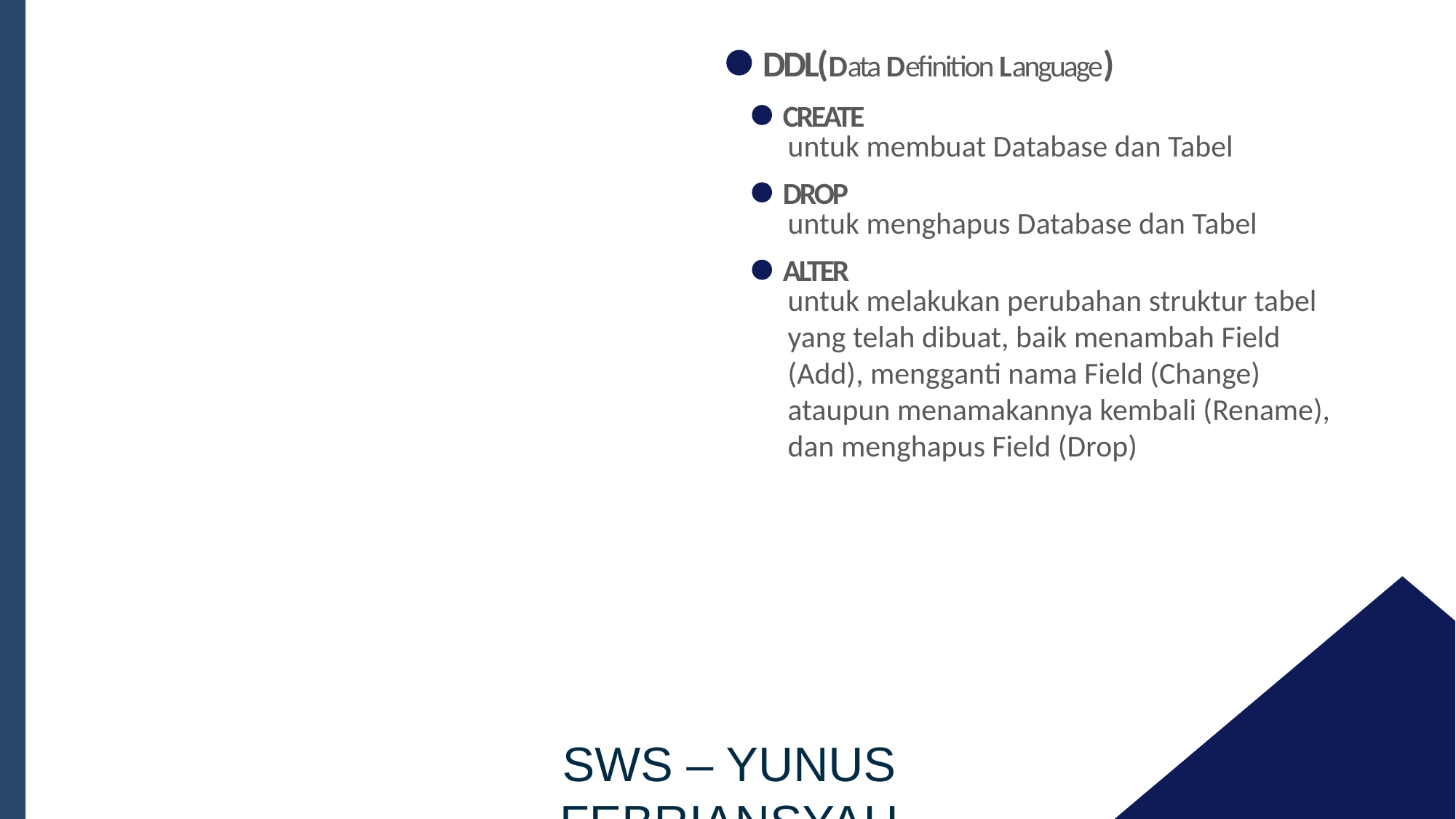

DDL(Data Definition Language)

CREATE

untuk membuat Database dan Tabel
DROP

untuk menghapus Database dan Tabel
ALTER

untuk melakukan perubahan struktur tabel yang telah dibuat, baik menambah Field (Add), mengganti nama Field (Change) ataupun menamakannya kembali (Rename), dan menghapus Field (Drop)